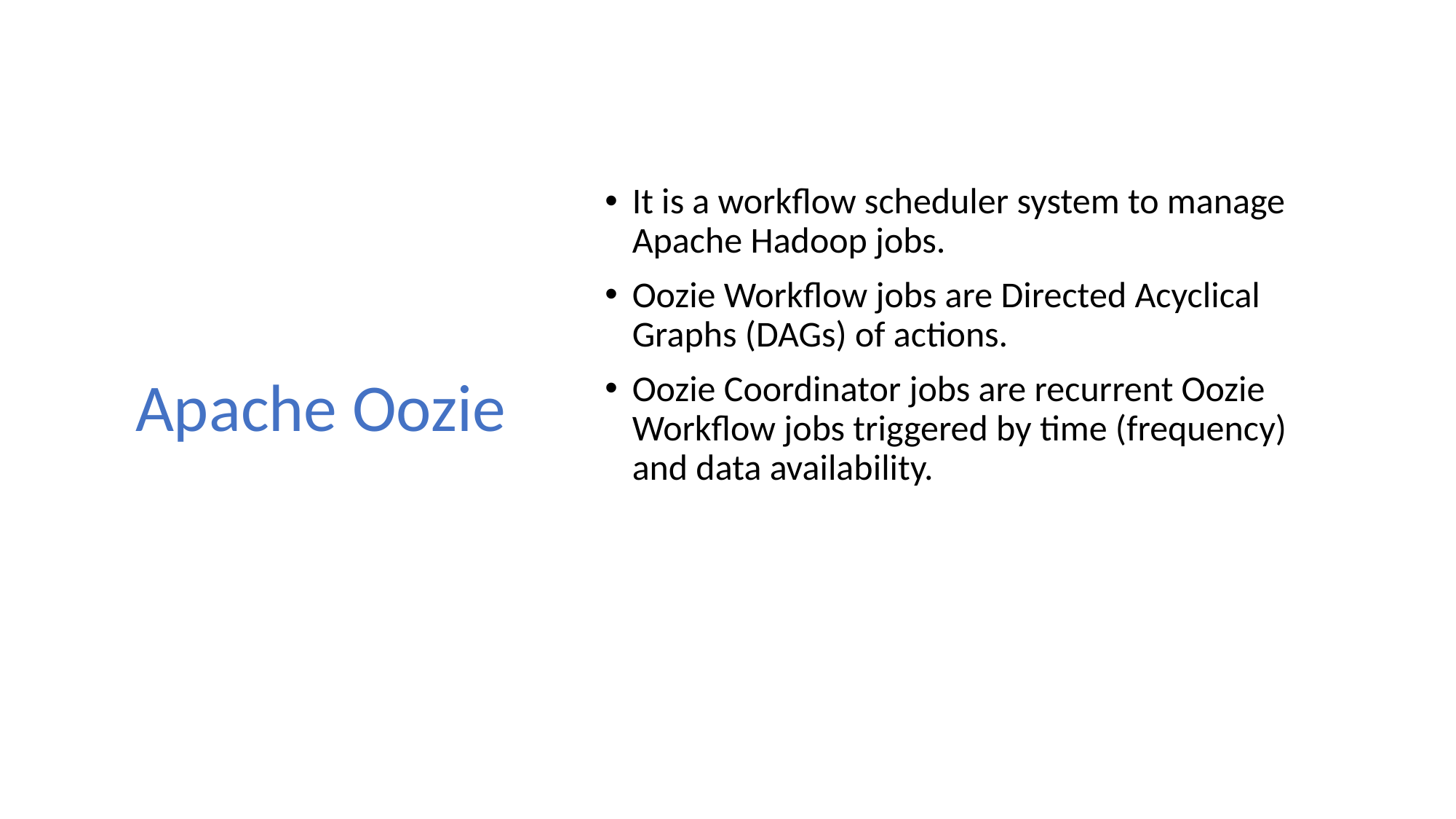

# Apache Oozie
It is a workflow scheduler system to manage Apache Hadoop jobs.
Oozie Workflow jobs are Directed Acyclical Graphs (DAGs) of actions.
Oozie Coordinator jobs are recurrent Oozie Workflow jobs triggered by time (frequency) and data availability.